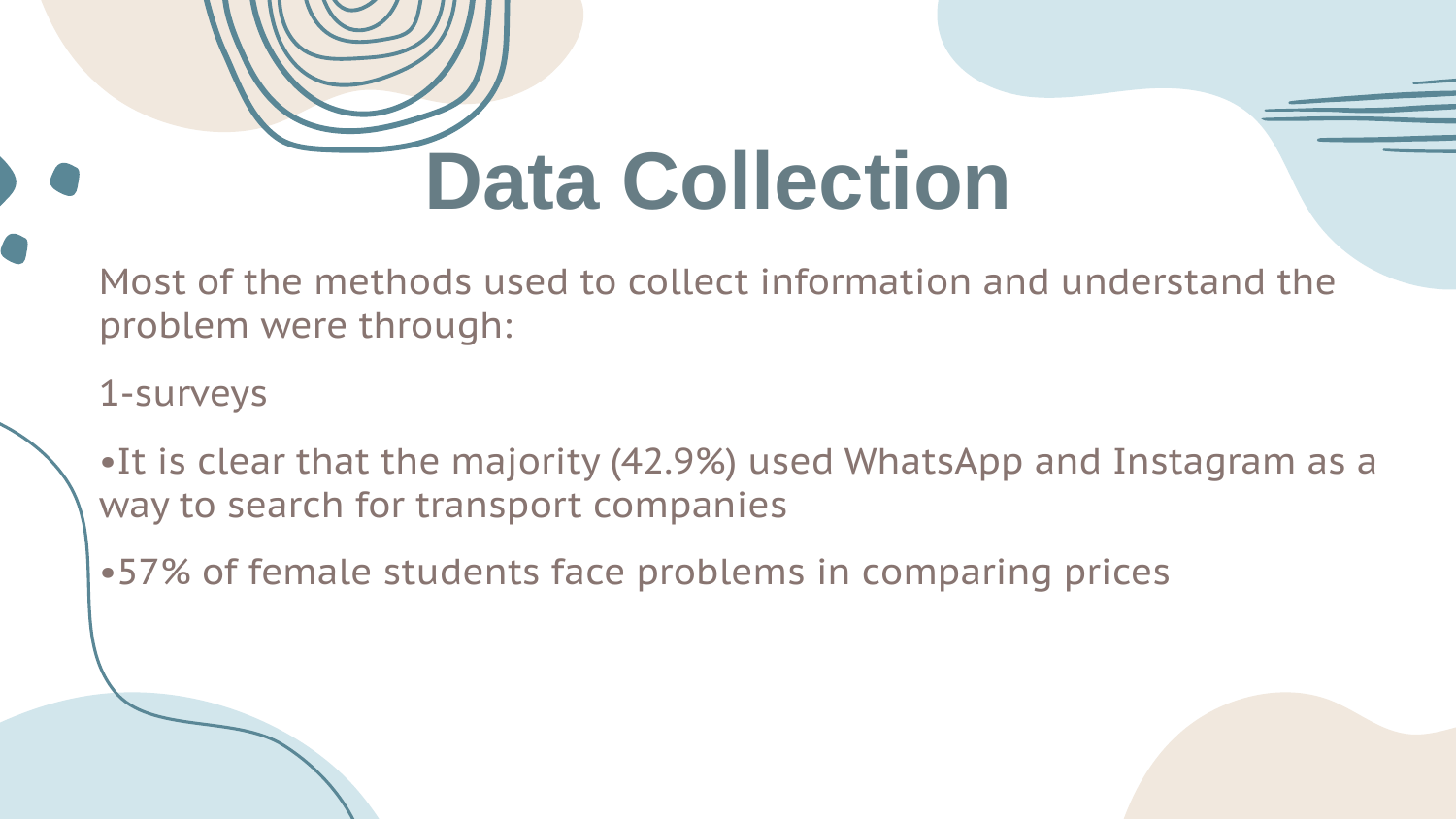

# Data Collection
Most of the methods used to collect information and understand the problem were through:
1-surveys
•It is clear that the majority (42.9%) used WhatsApp and Instagram as a way to search for transport companies
•57% of female students face problems in comparing prices